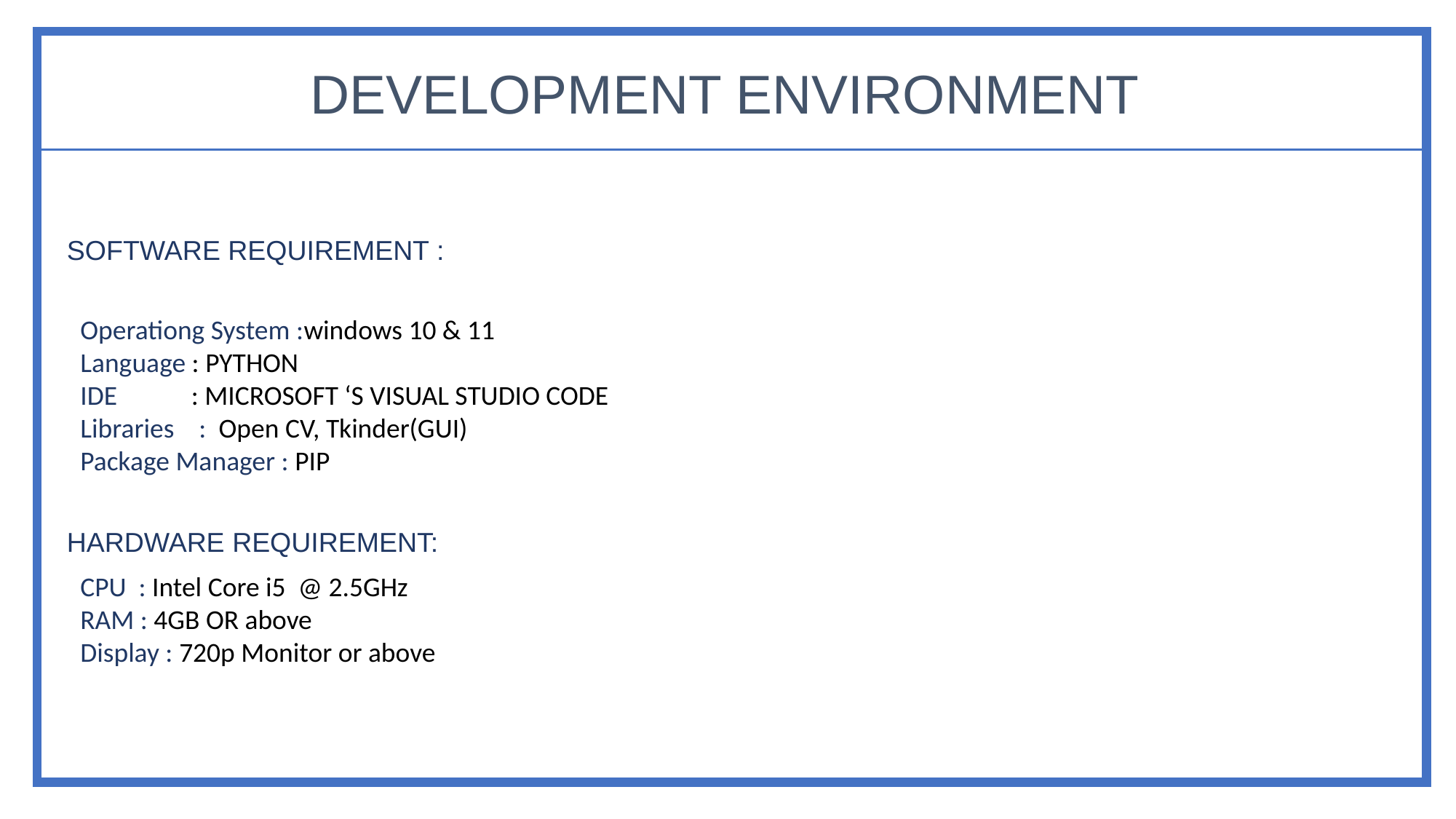

DEVELOPMENT ENVIRONMENT
SOFTWARE REQUIREMENT :
Operationg System :windows 10 & 11
Language : PYTHON
IDE            : MICROSOFT ‘S VISUAL STUDIO CODE
Libraries    :  Open CV, Tkinder(GUI)
Package Manager : PIP
HARDWARE REQUIREMENT:
CPU  : Intel Core i5  @ 2.5GHz
RAM : 4GB OR above
Display : 720p Monitor or above